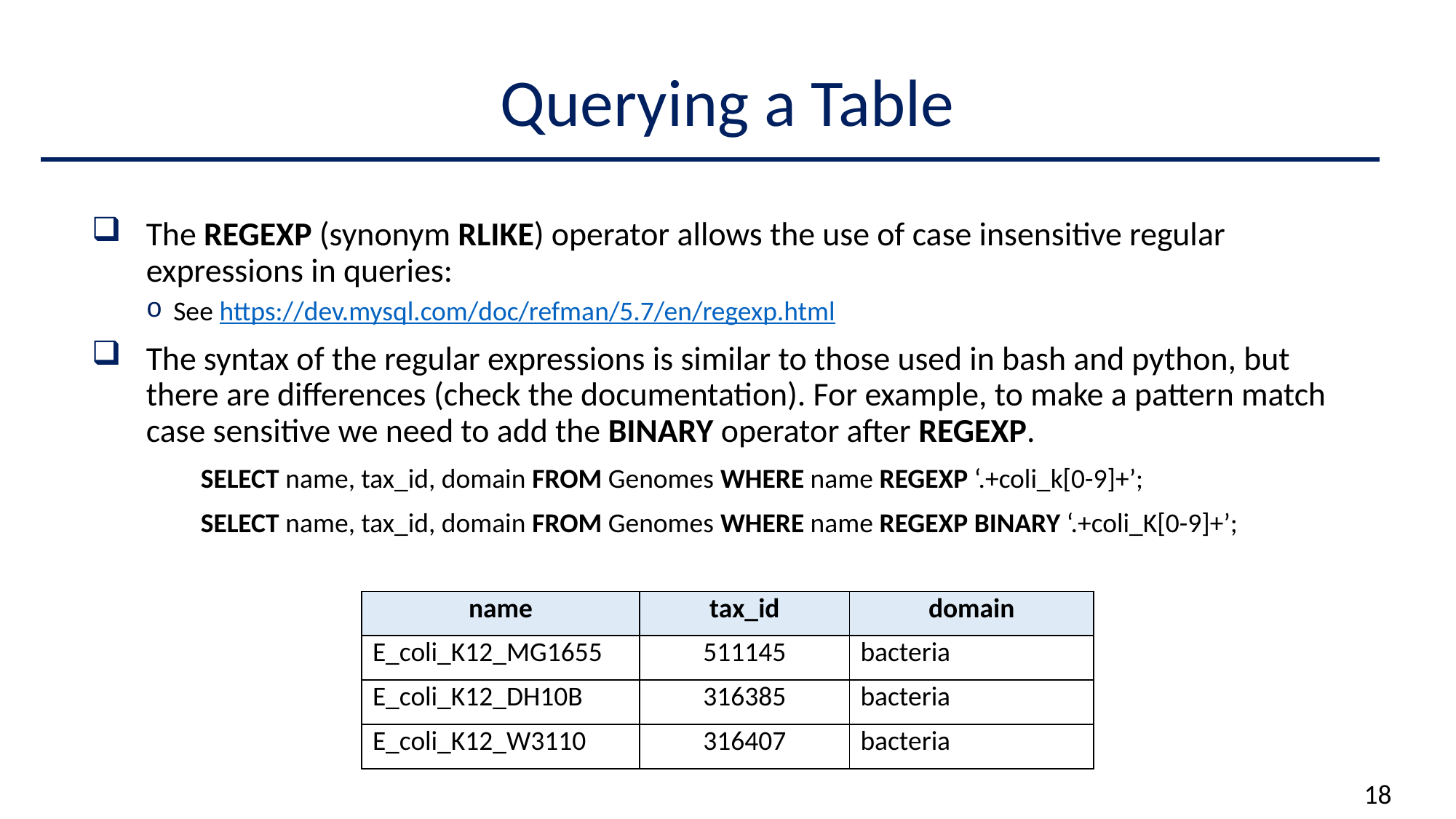

# Querying a Table
The REGEXP (synonym RLIKE) operator allows the use of case insensitive regular expressions in queries:
See https://dev.mysql.com/doc/refman/5.7/en/regexp.html
The syntax of the regular expressions is similar to those used in bash and python, but there are differences (check the documentation). For example, to make a pattern match case sensitive we need to add the BINARY operator after REGEXP.
	SELECT name, tax_id, domain FROM Genomes WHERE name REGEXP ‘.+coli_k[0-9]+’;
	SELECT name, tax_id, domain FROM Genomes WHERE name REGEXP BINARY ‘.+coli_K[0-9]+’;

| name | tax\_id | domain |
| --- | --- | --- |
| E\_coli\_K12\_MG1655 | 511145 | bacteria |
| E\_coli\_K12\_DH10B | 316385 | bacteria |
| E\_coli\_K12\_W3110 | 316407 | bacteria |
18